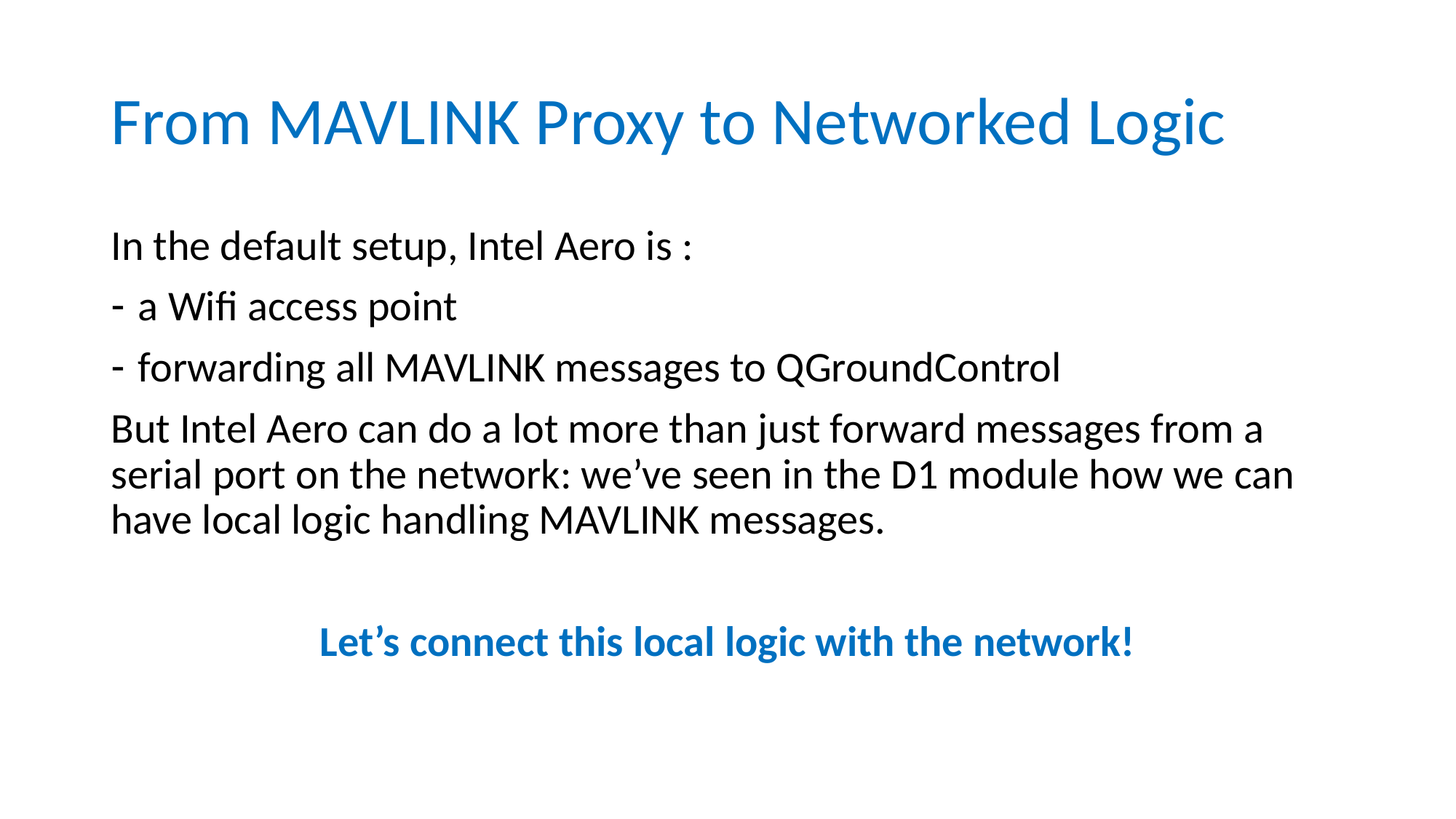

# From MAVLINK Proxy to Networked Logic
In the default setup, Intel Aero is :
a Wifi access point
forwarding all MAVLINK messages to QGroundControl
But Intel Aero can do a lot more than just forward messages from a serial port on the network: we’ve seen in the D1 module how we can have local logic handling MAVLINK messages.

Let’s connect this local logic with the network!